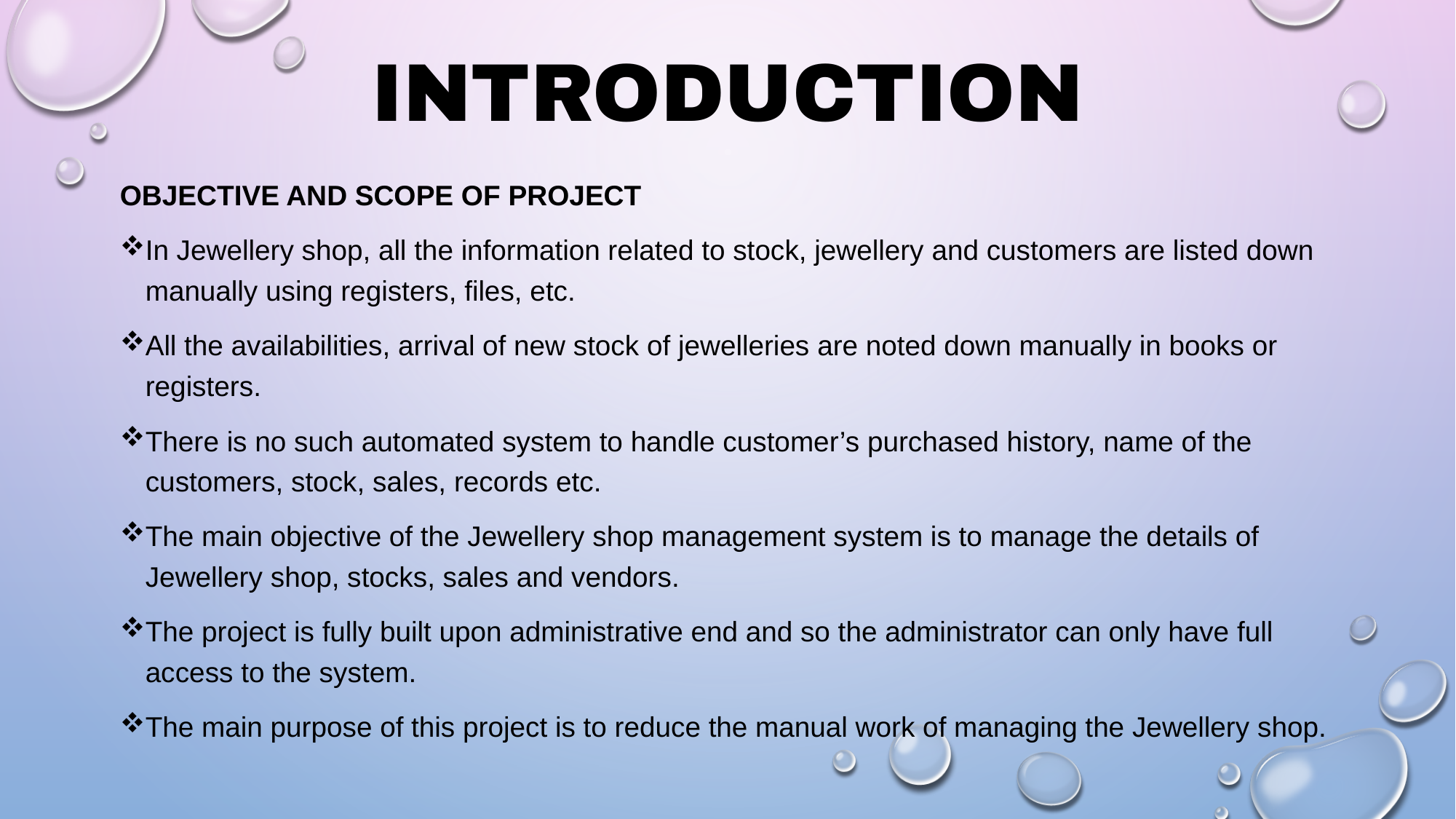

# INTRODUCTION
Objective and Scope of project
In Jewellery shop, all the information related to stock, jewellery and customers are listed down manually using registers, files, etc.
All the availabilities, arrival of new stock of jewelleries are noted down manually in books or registers.
There is no such automated system to handle customer’s purchased history, name of the customers, stock, sales, records etc.
The main objective of the Jewellery shop management system is to manage the details of Jewellery shop, stocks, sales and vendors.
The project is fully built upon administrative end and so the administrator can only have full access to the system.
The main purpose of this project is to reduce the manual work of managing the Jewellery shop.